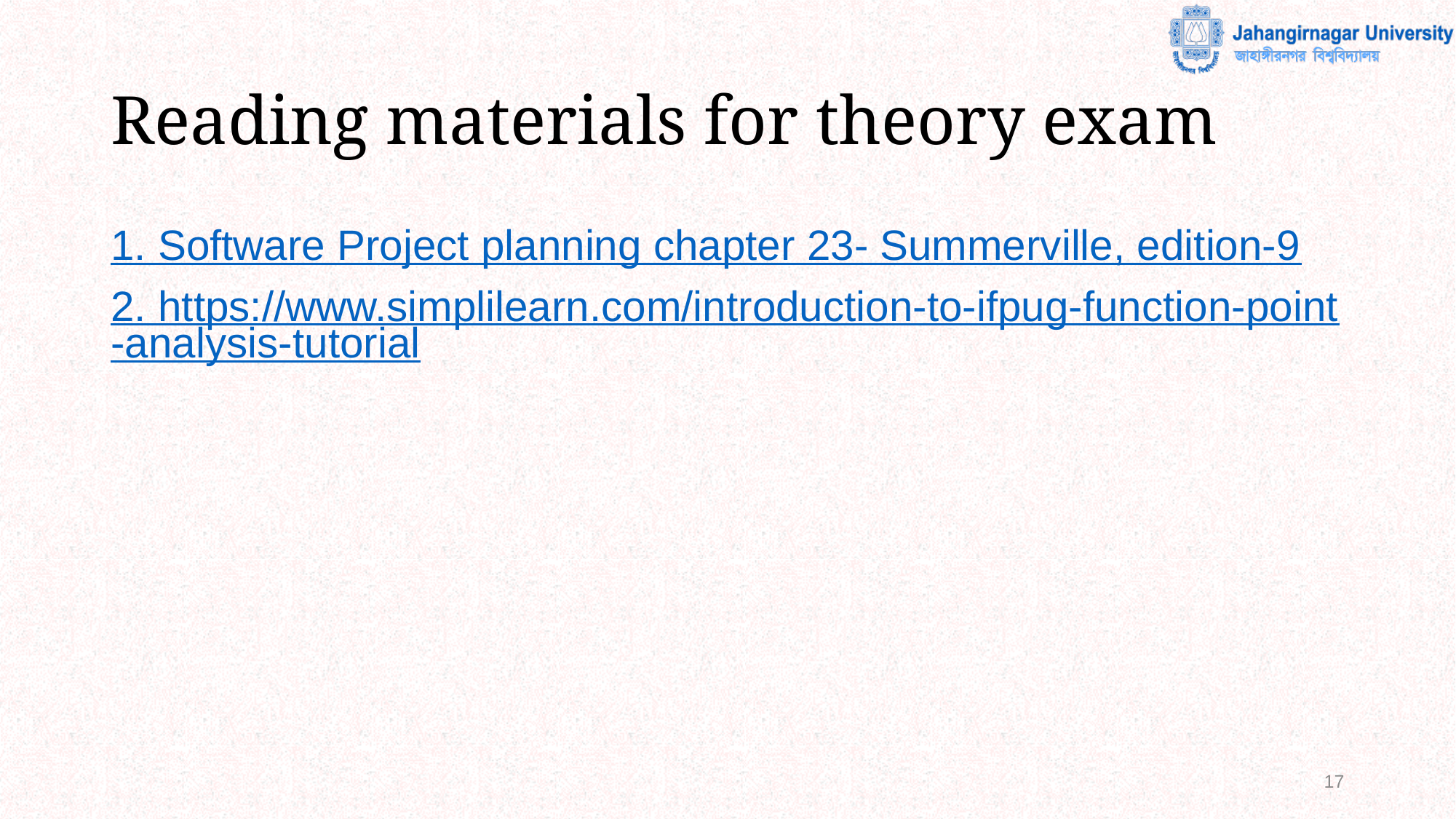

# Reading materials for theory exam
1. Software Project planning chapter 23- Summerville, edition-9
2. https://www.simplilearn.com/introduction-to-ifpug-function-point-analysis-tutorial
17